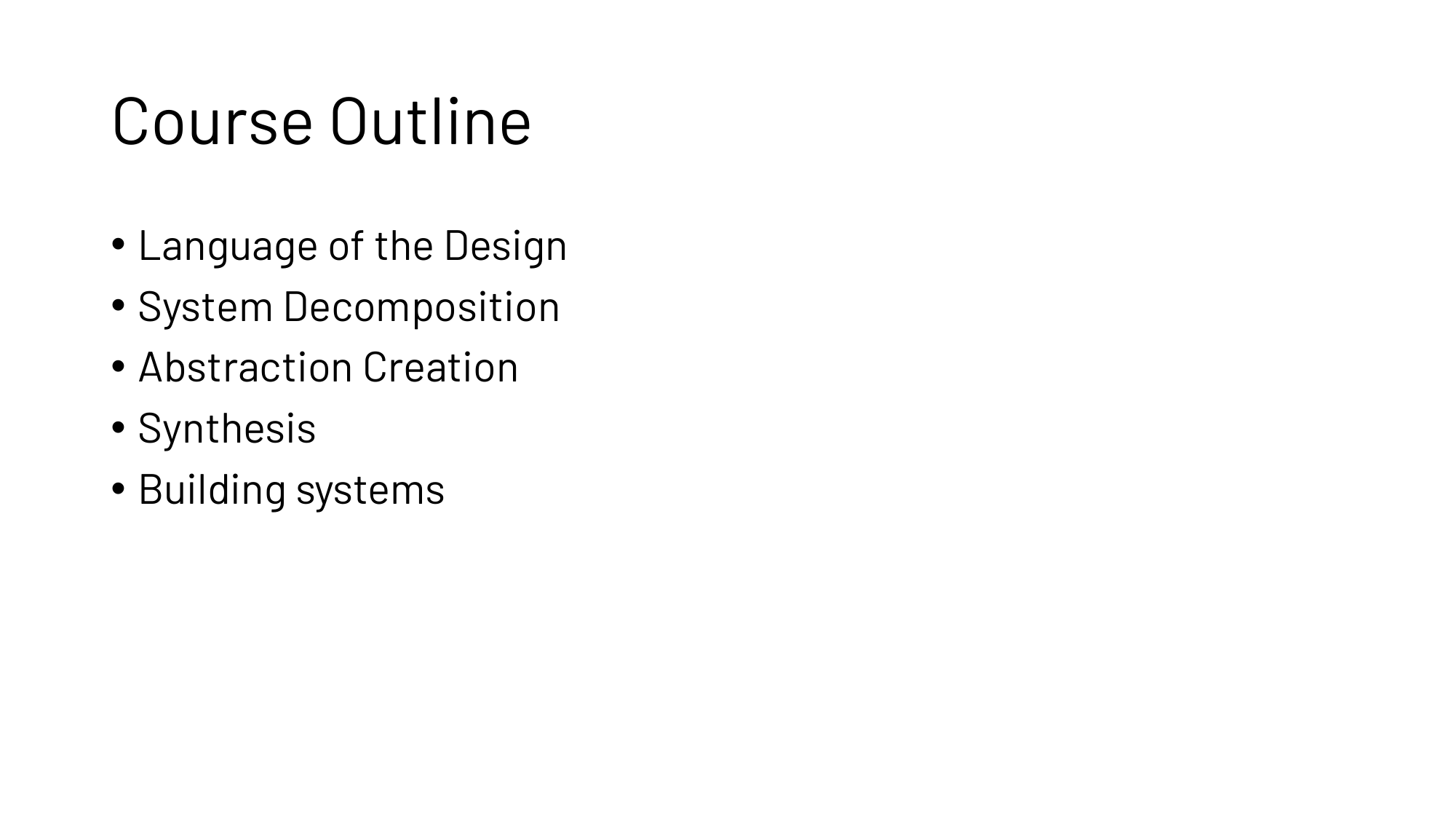

# Course Outline
Language of the Design
System Decomposition
Abstraction Creation
Synthesis
Building systems